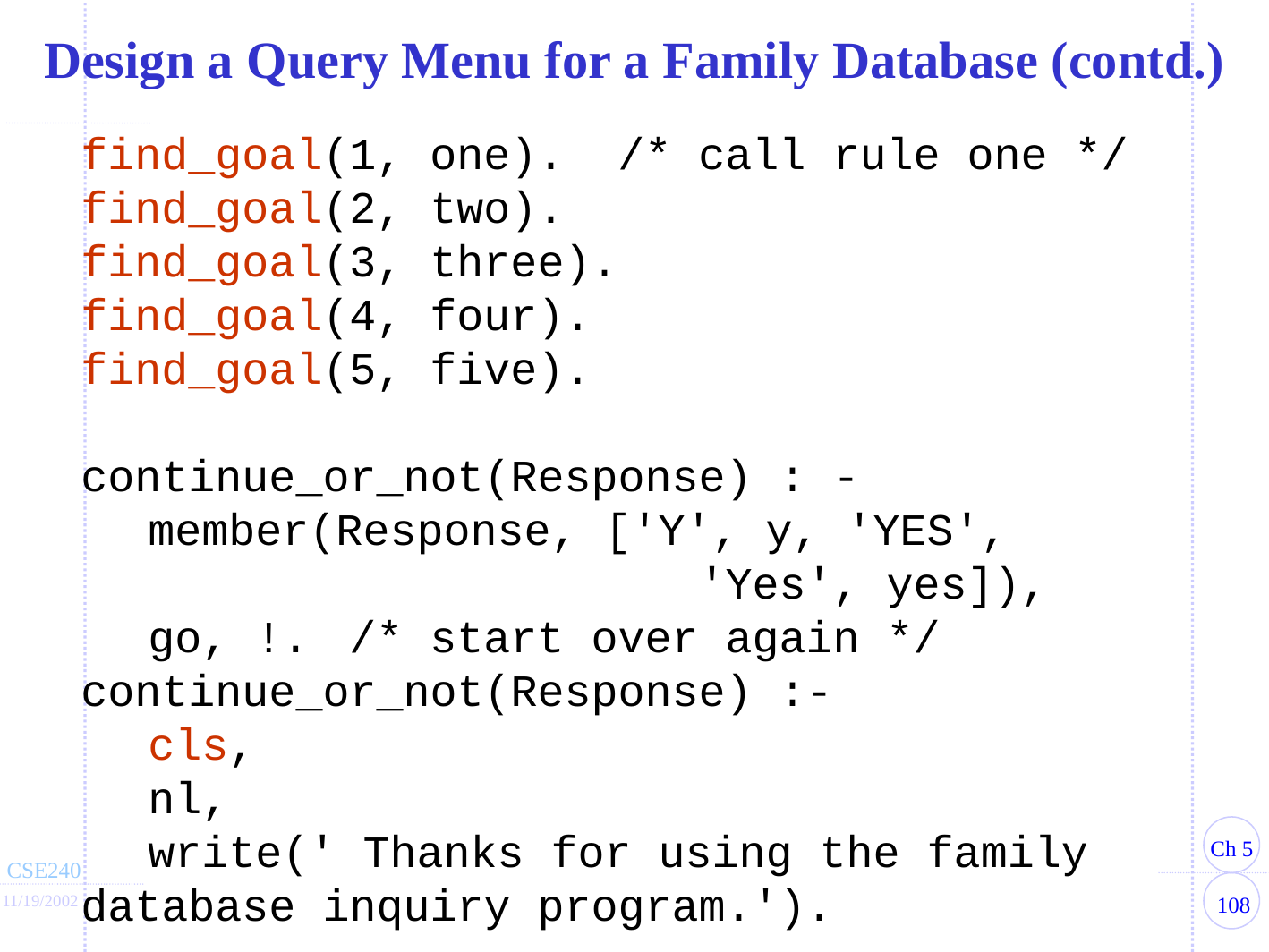

Design a Query Menu for a Family Database (contd.)
find_goal(1, one).	/* call rule one */
find_goal(2, two).
find_goal(3, three).
find_goal(4, four).
find_goal(5, five).

continue_or_not(Response) : -
	member(Response, ['Y', y, 'YES', 					        'Yes', yes]),
	go, !.	/* start over again */
continue_or_not(Response) :-
	cls,
	nl,
	write(' Thanks for using the family database inquiry program.').